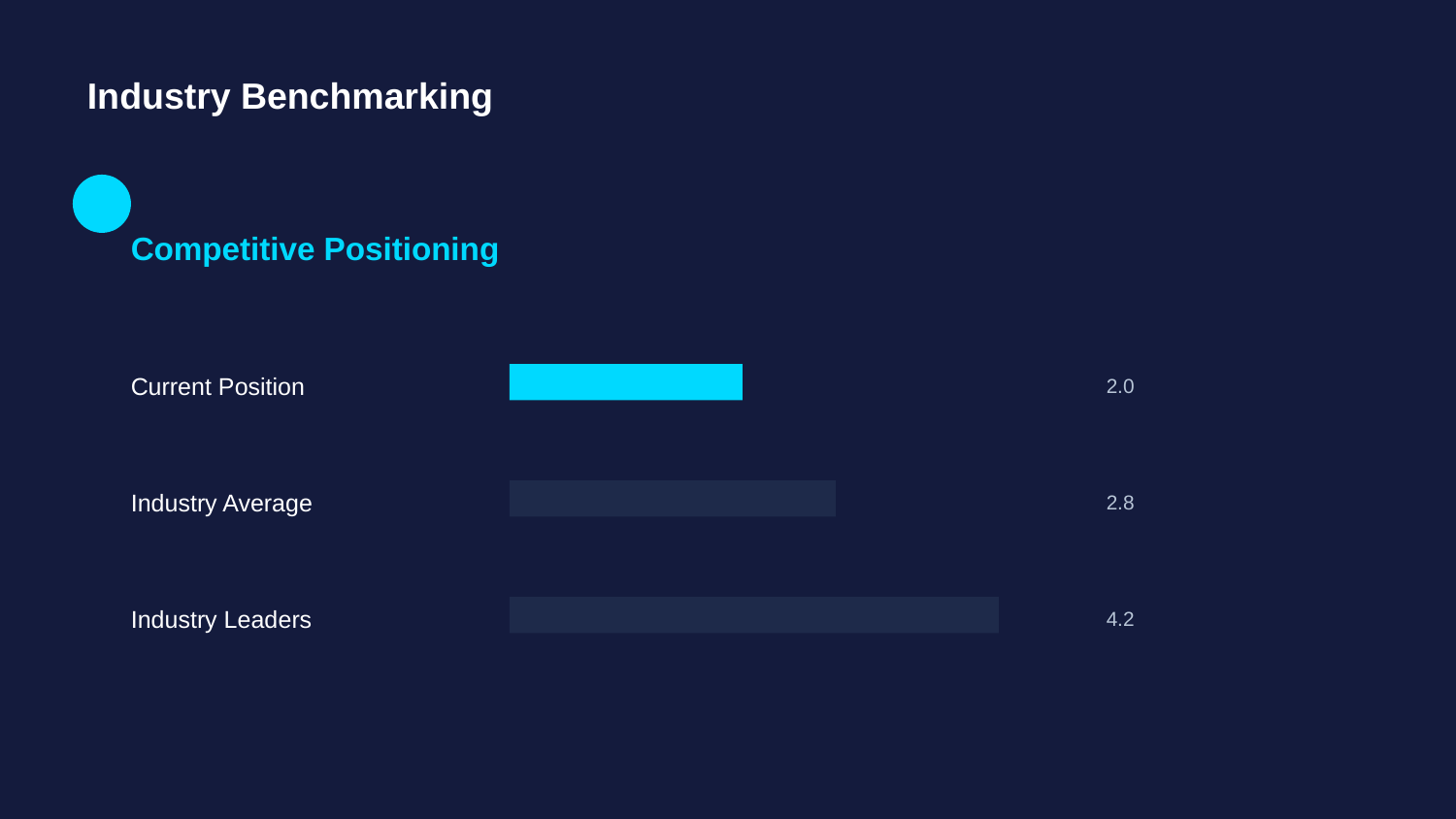

Industry Benchmarking

Competitive Positioning
Current Position

2.0
Industry Average

2.8
Industry Leaders

4.2